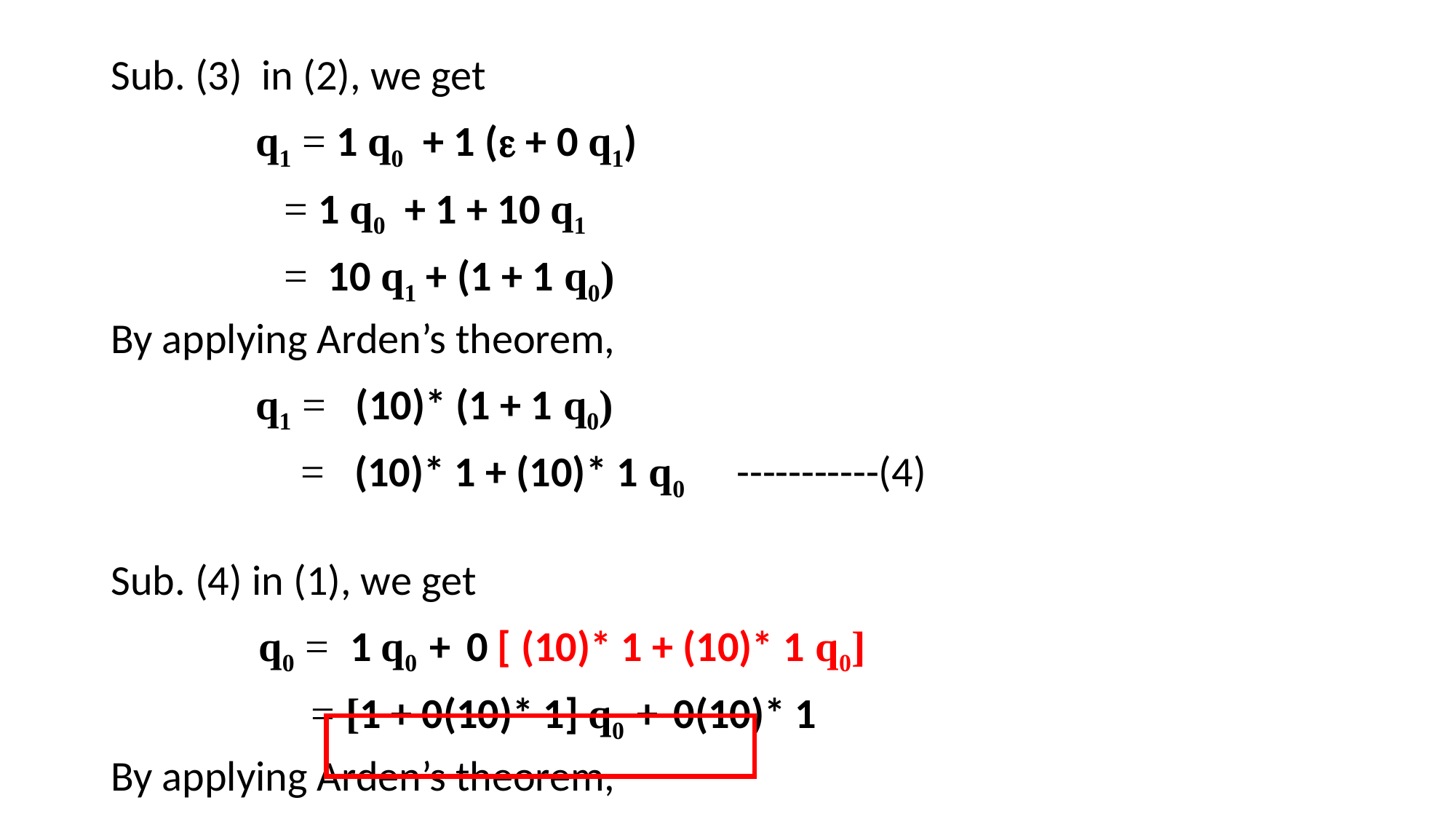

Sub. (3)  in (2), we get
               q1 = 1 q0  + 1 (ε + 0 q1)
                            = 1 q0  + 1 + 10 q1
                            =  10 q1 + (1 + 1 q0)
By applying Arden’s theorem,
               q1 =   (10)* (1 + 1 q0)
                  =   (10)* 1 + (10)* 1 q0     -----------(4)
Sub. (4) in (1), we get
              q0 =  1 q0  +  0 [ (10)* 1 + (10)* 1 q0]
                   = [1 + 0(10)* 1] q0  +  0(10)* 1
By applying Arden’s theorem,
              q0= [1 + 0(10)* 1]* 0(10)* 1